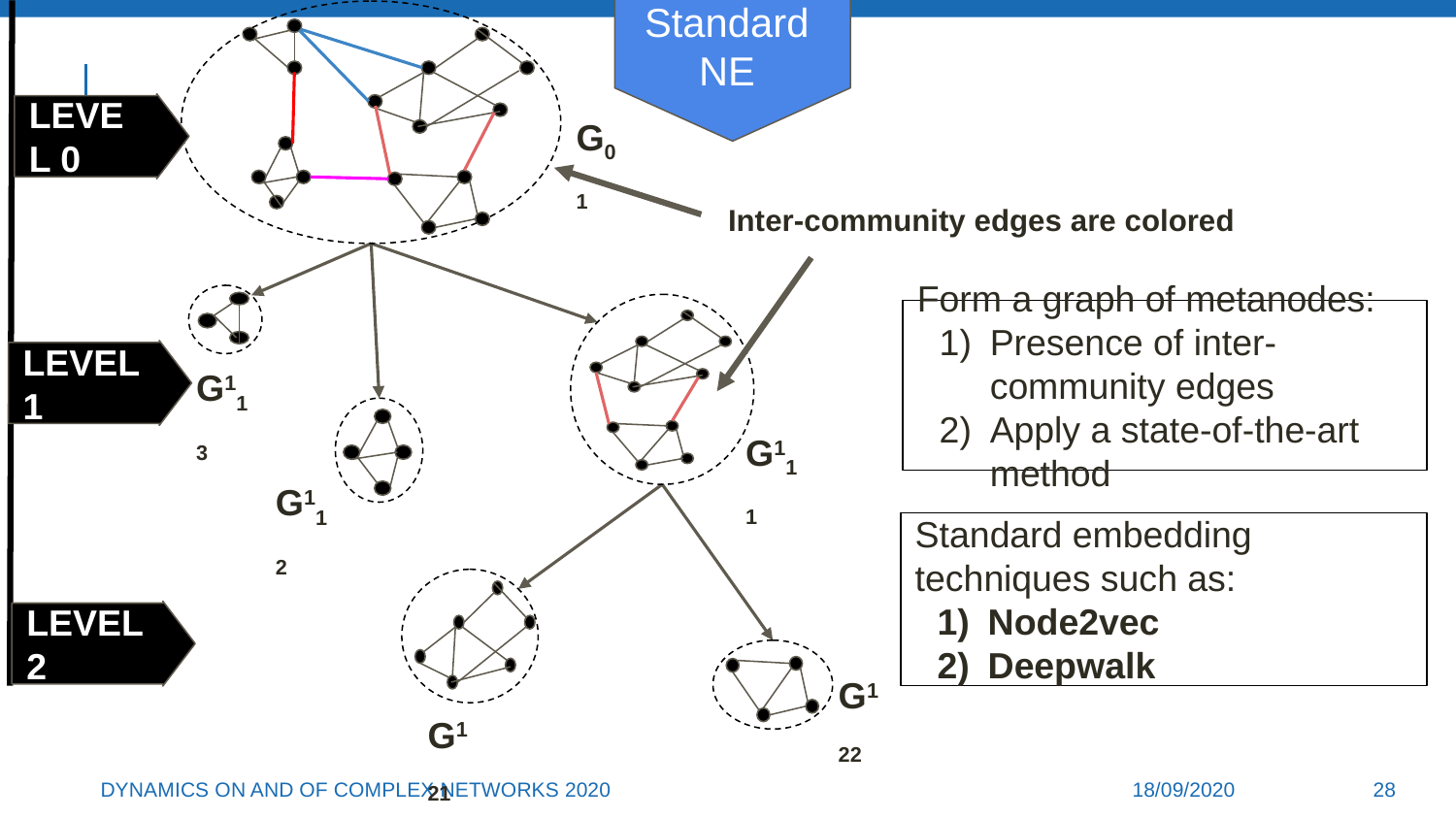

Standard
NE
LEVEL 0
G01
Inter-community edges are colored

G113

Form a graph of metanodes:
Presence of inter-community edges
Apply a state-of-the-art method
LEVEL 1

G111

G112

Standard embedding techniques such as:
Node2vec
Deepwalk

G121
LEVEL 2

G122

Dynamics On and Of Complex Networks 2020
18/09/2020
28